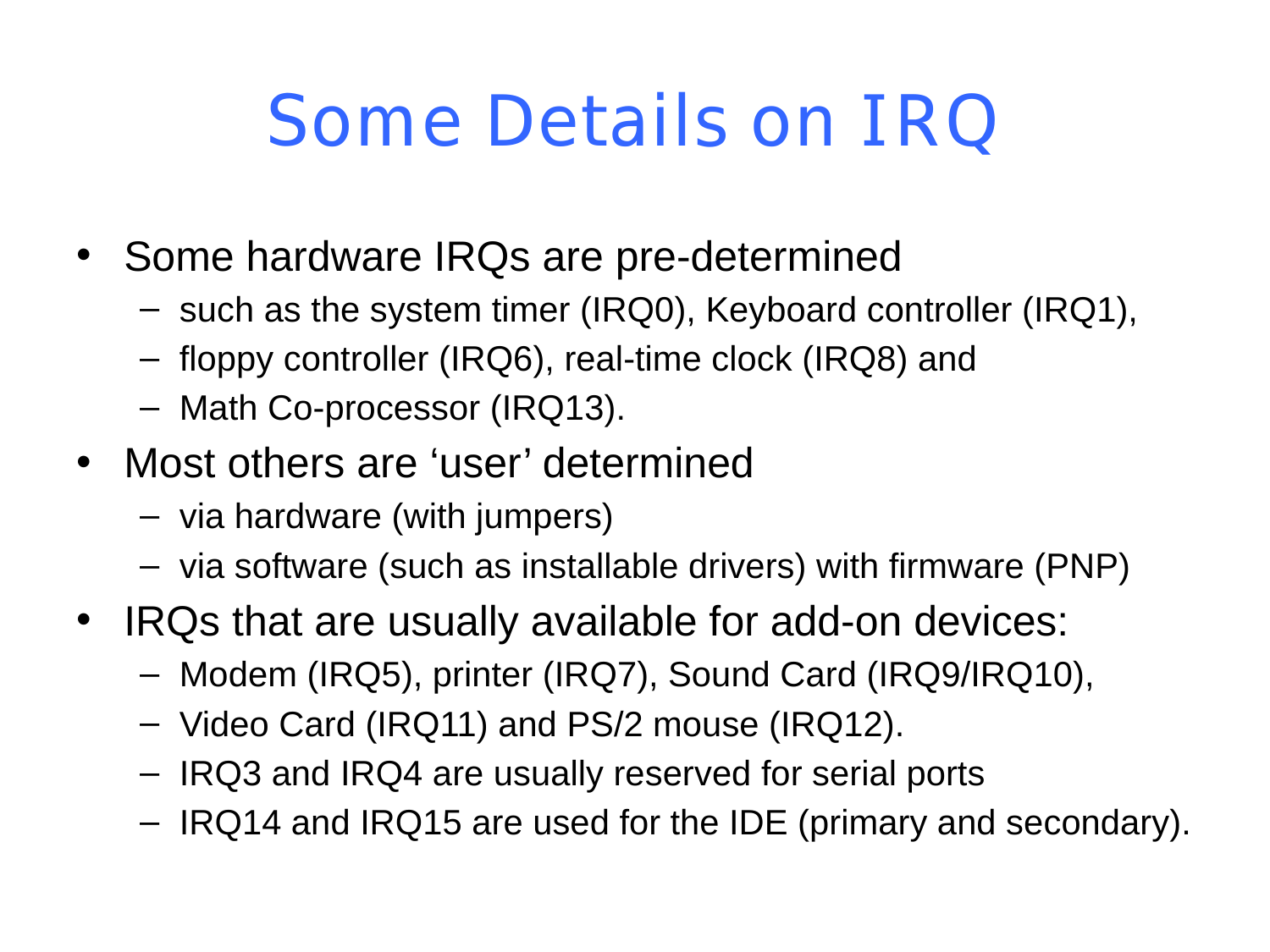

# Some Details on IRQ
Some hardware IRQs are pre-determined
such as the system timer (IRQ0), Keyboard controller (IRQ1),
floppy controller (IRQ6), real-time clock (IRQ8) and
Math Co-processor (IRQ13).
Most others are ‘user’ determined
via hardware (with jumpers)
via software (such as installable drivers) with firmware (PNP)
IRQs that are usually available for add-on devices:
Modem (IRQ5), printer (IRQ7), Sound Card (IRQ9/IRQ10),
Video Card (IRQ11) and PS/2 mouse (IRQ12).
IRQ3 and IRQ4 are usually reserved for serial ports
IRQ14 and IRQ15 are used for the IDE (primary and secondary).